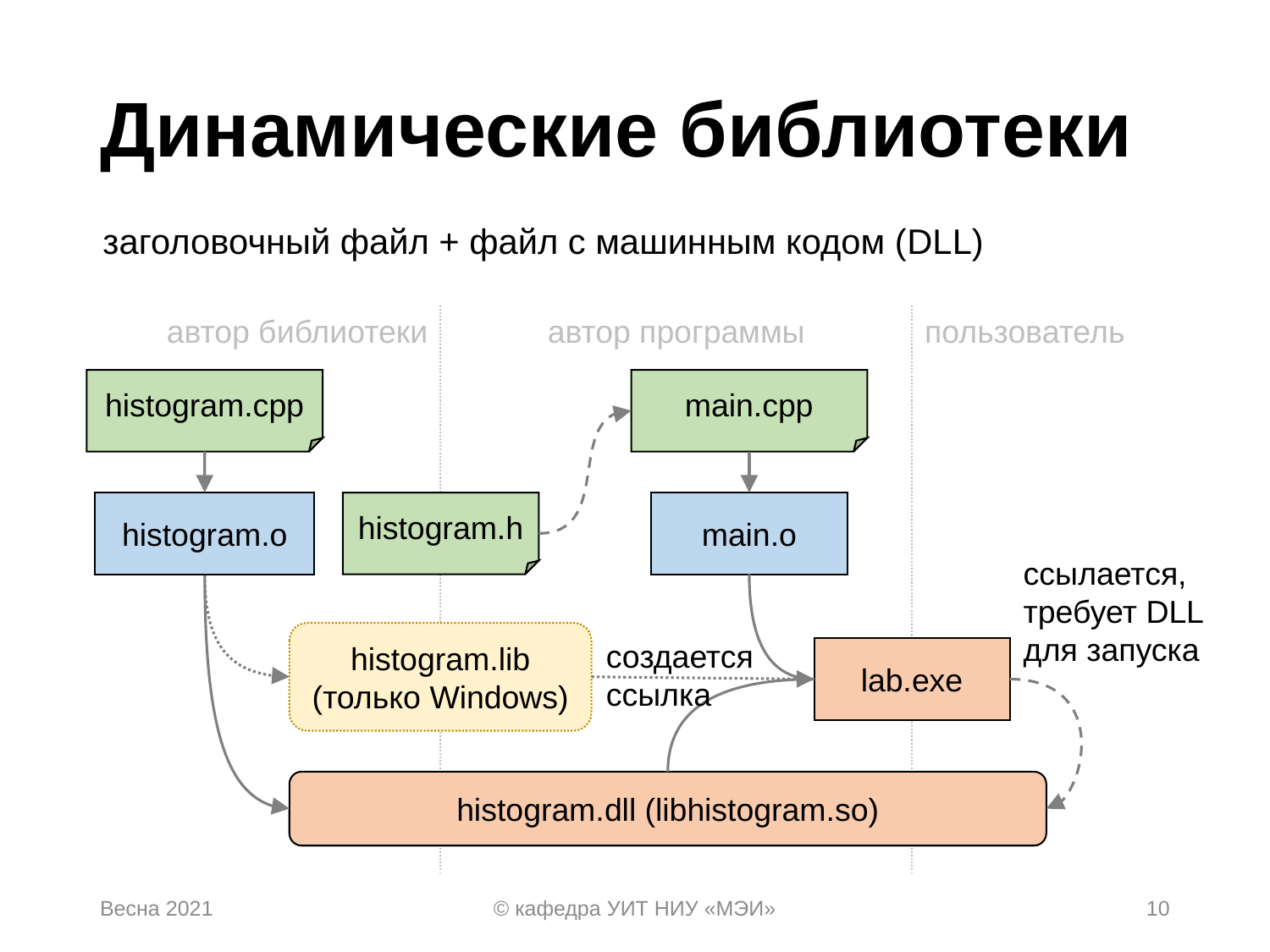

# Динамические библиотеки
заголовочный файл + файл с машинным кодом (DLL)
автор библиотеки
автор программы
пользователь
histogram.cpp
main.cpp
histogram.o
histogram.h
main.o
ссылается,
требует DLL
для запуска
histogram.lib
(только Windows)
создается
ссылка
lab.exe
histogram.dll (libhistogram.so)
Весна 2021
© кафедра УИТ НИУ «МЭИ»
10